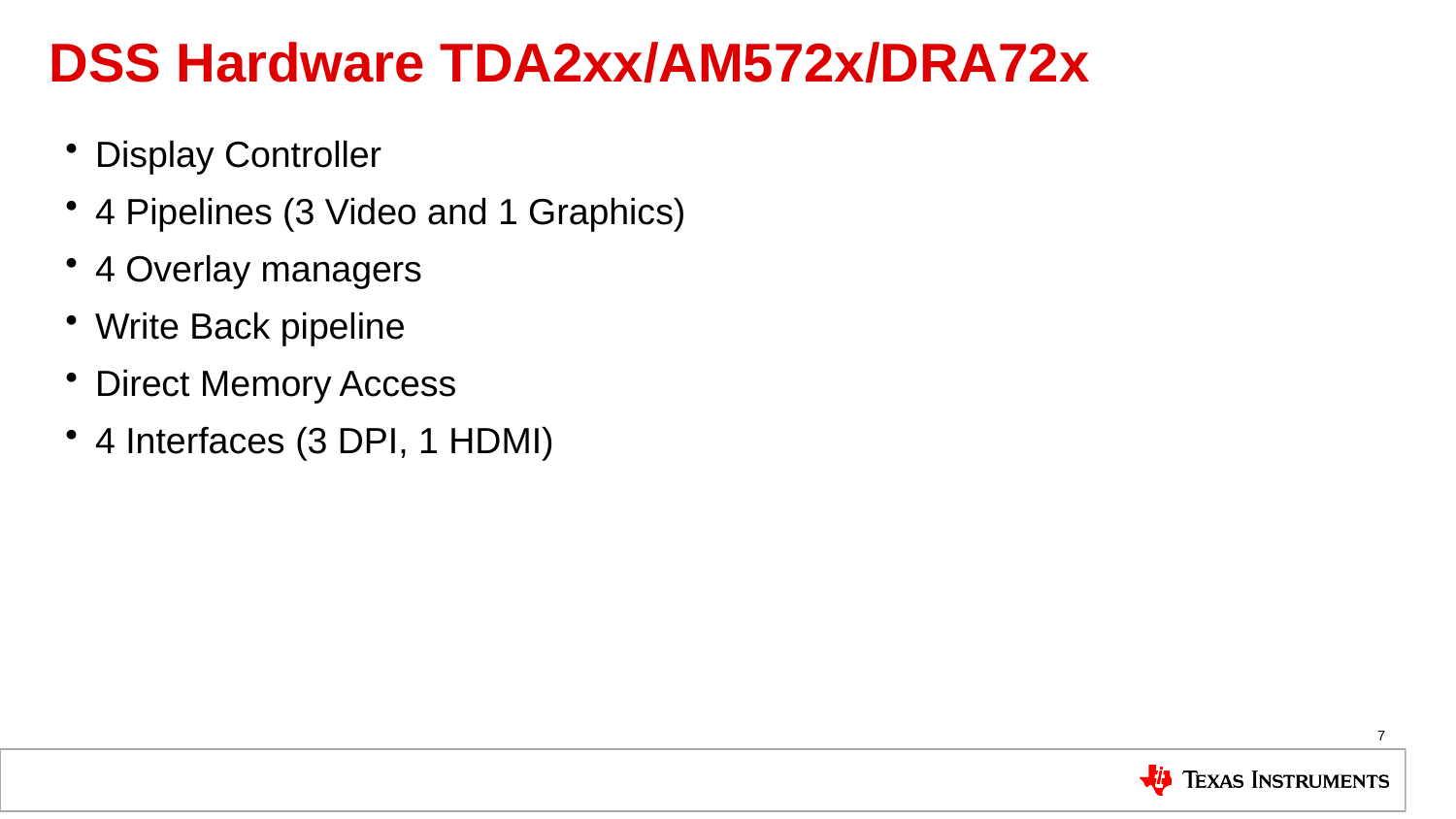

# DSS Hardware TDA2xx/AM572x/DRA72x
Display Controller
4 Pipelines (3 Video and 1 Graphics)
4 Overlay managers
Write Back pipeline
Direct Memory Access
4 Interfaces (3 DPI, 1 HDMI)

7